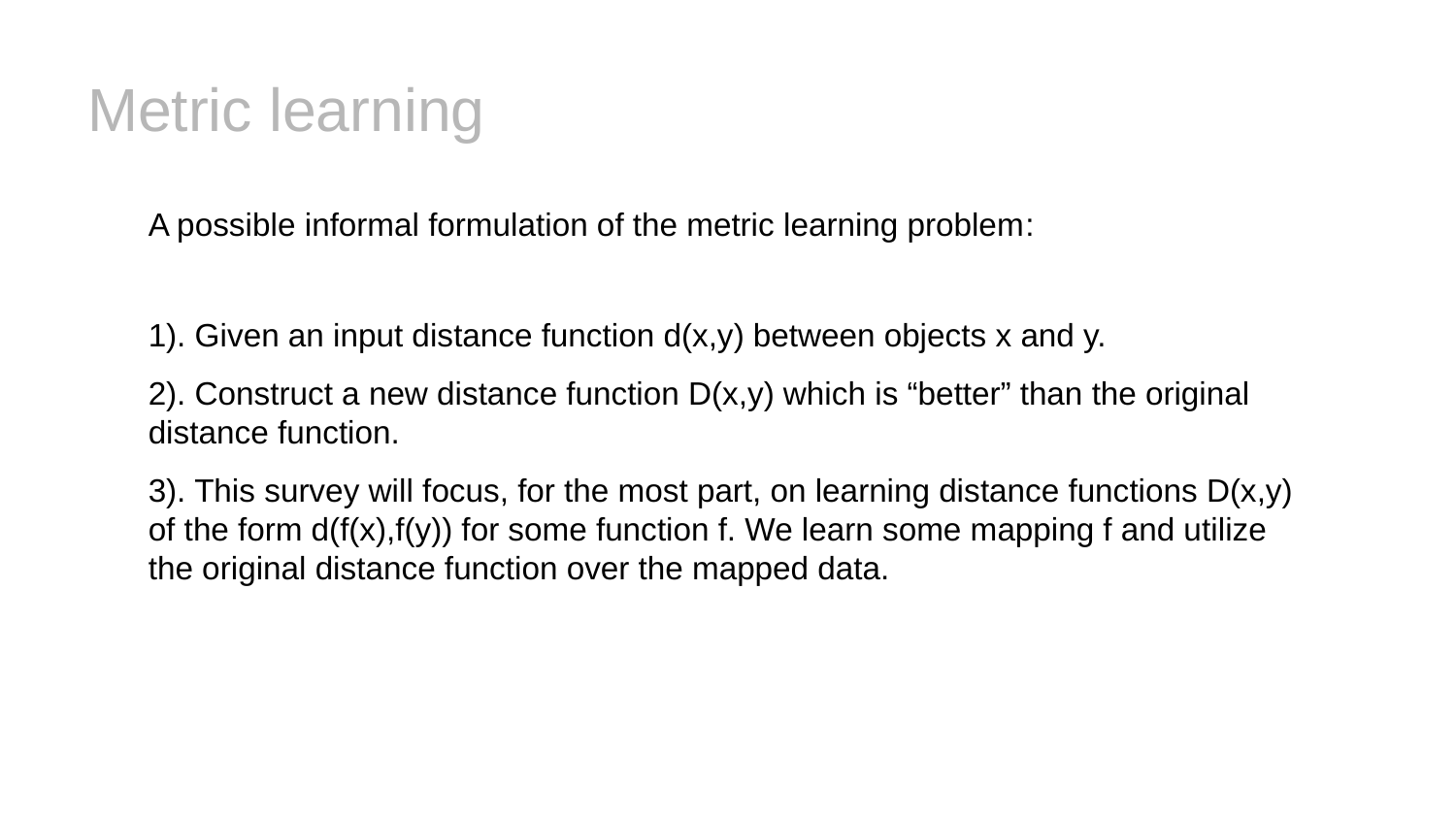

# Metric learning
A possible informal formulation of the metric learning problem:
1). Given an input distance function d(x,y) between objects x and y.

2). Construct a new distance function D(x,y) which is “better” than the original distance function.

3). This survey will focus, for the most part, on learning distance functions D(x,y) of the form d(f(x),f(y)) for some function f. We learn some mapping f and utilize the original distance function over the mapped data.